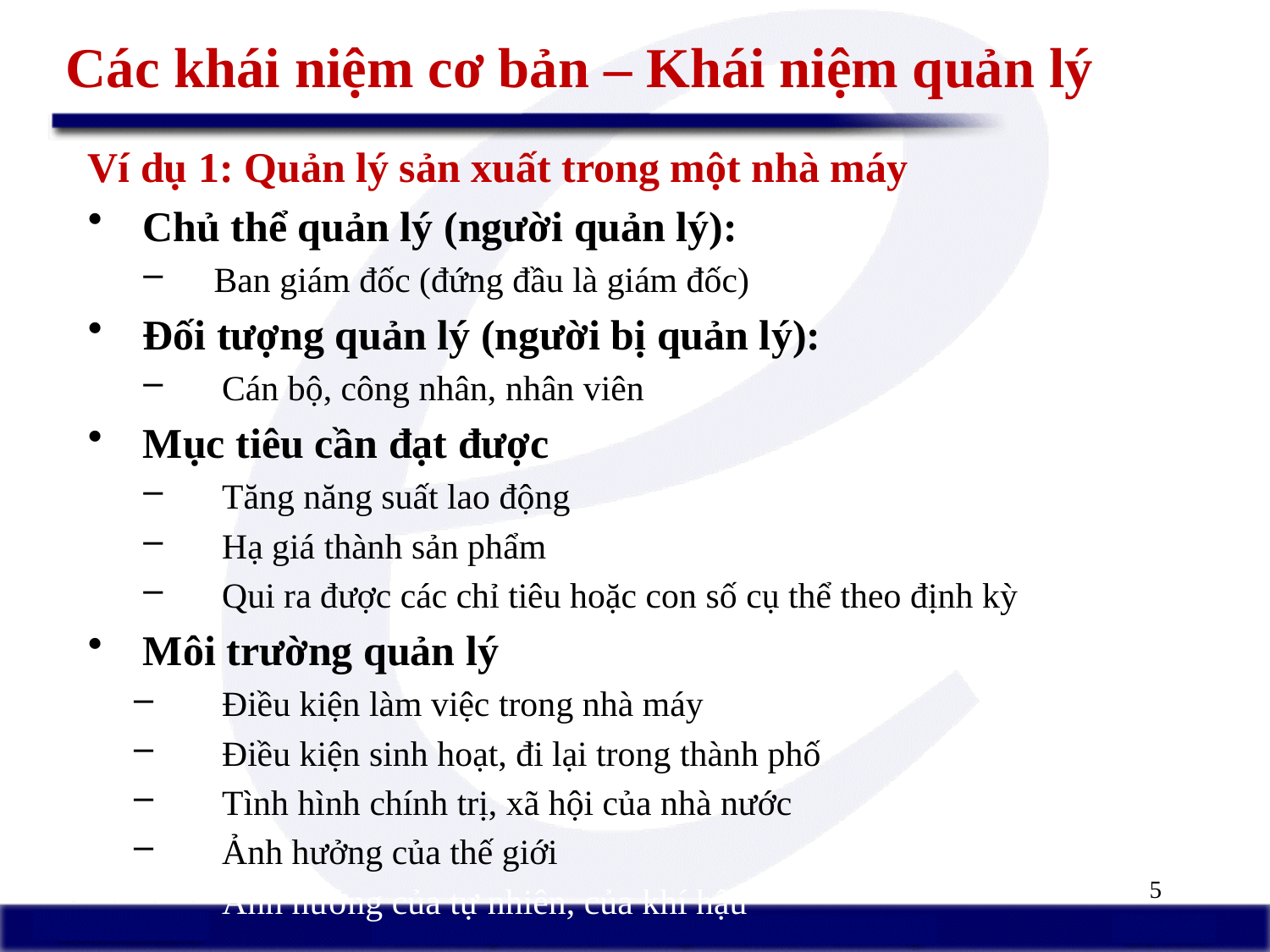

# Các khái niệm cơ bản – Khái niệm quản lý
Ví dụ 1: Quản lý sản xuất trong một nhà máy
Chủ thể quản lý (người quản lý):
Ban giám đốc (đứng đầu là giám đốc)
Đối tượng quản lý (người bị quản lý):
Cán bộ, công nhân, nhân viên
Mục tiêu cần đạt được
Tăng năng suất lao động
Hạ giá thành sản phẩm
Qui ra được các chỉ tiêu hoặc con số cụ thể theo định kỳ
Môi trường quản lý
Điều kiện làm việc trong nhà máy
Điều kiện sinh hoạt, đi lại trong thành phố
Tình hình chính trị, xã hội của nhà nước
Ảnh hưởng của thế giới
Ảnh hưởng của tự nhiên, của khí hậu
5